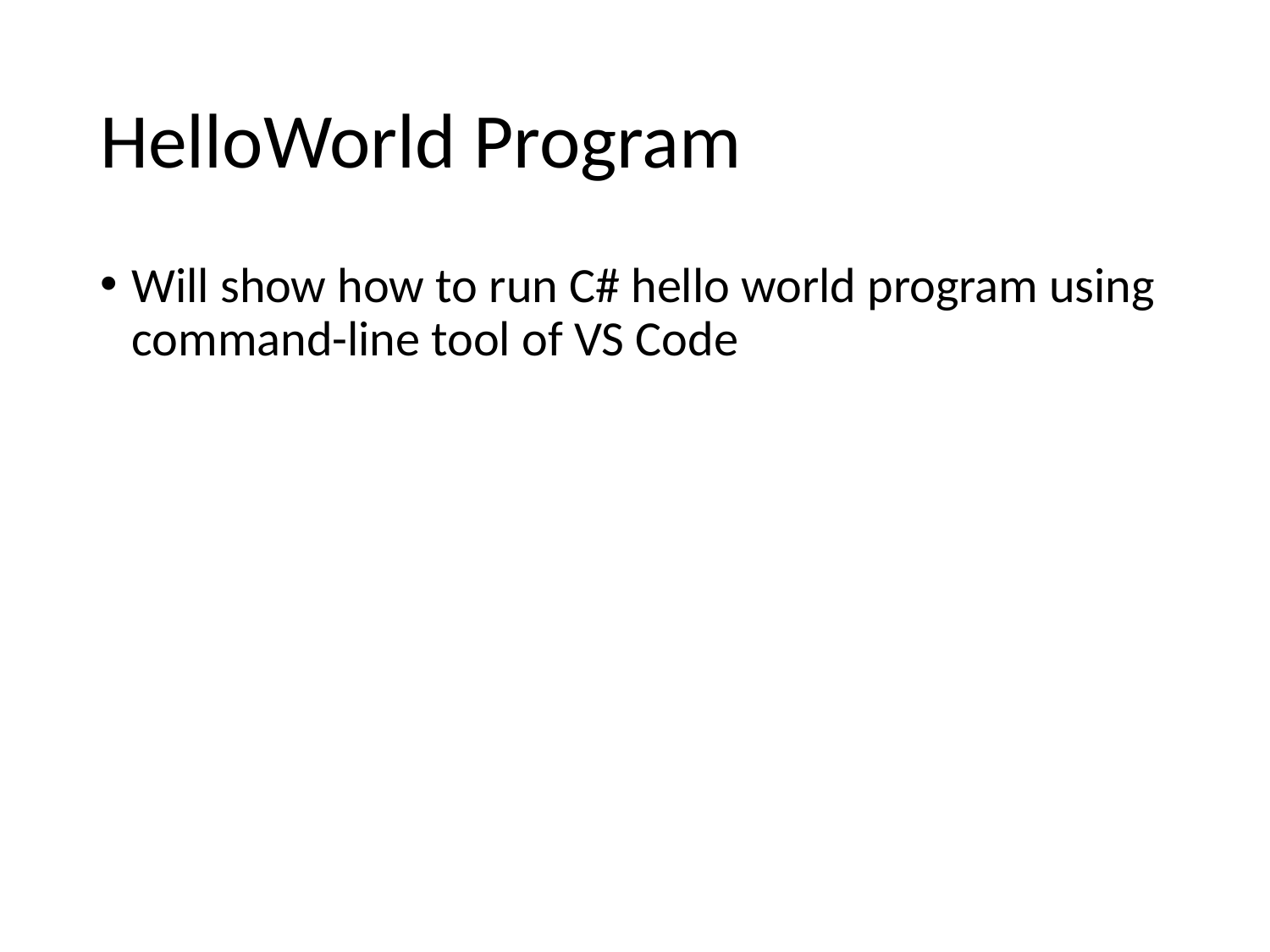

# HelloWorld Program
Will show how to run C# hello world program using command-line tool of VS Code